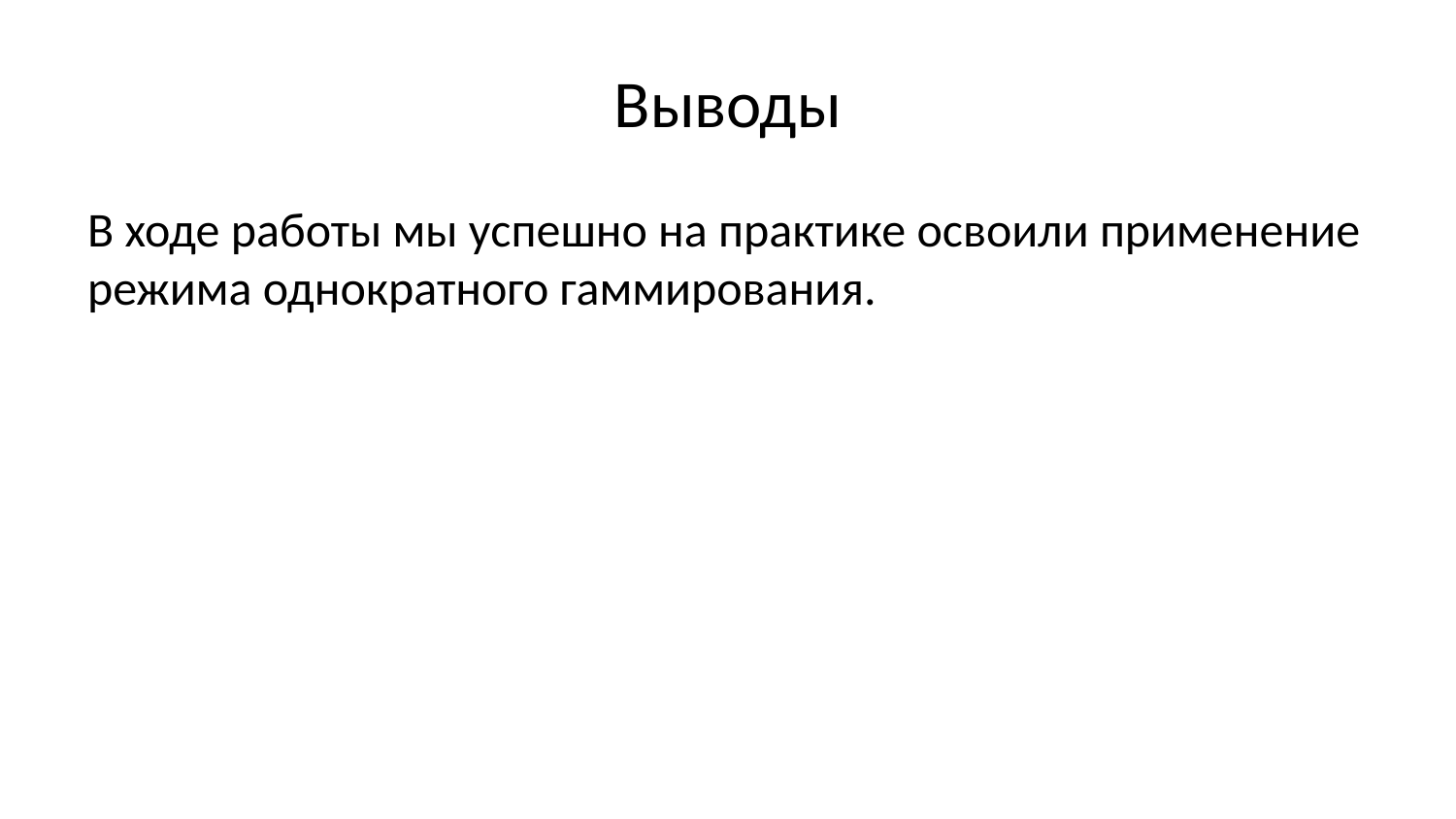

# Выводы
В ходе работы мы успешно на практике освоили применение режима однократного гаммирования.